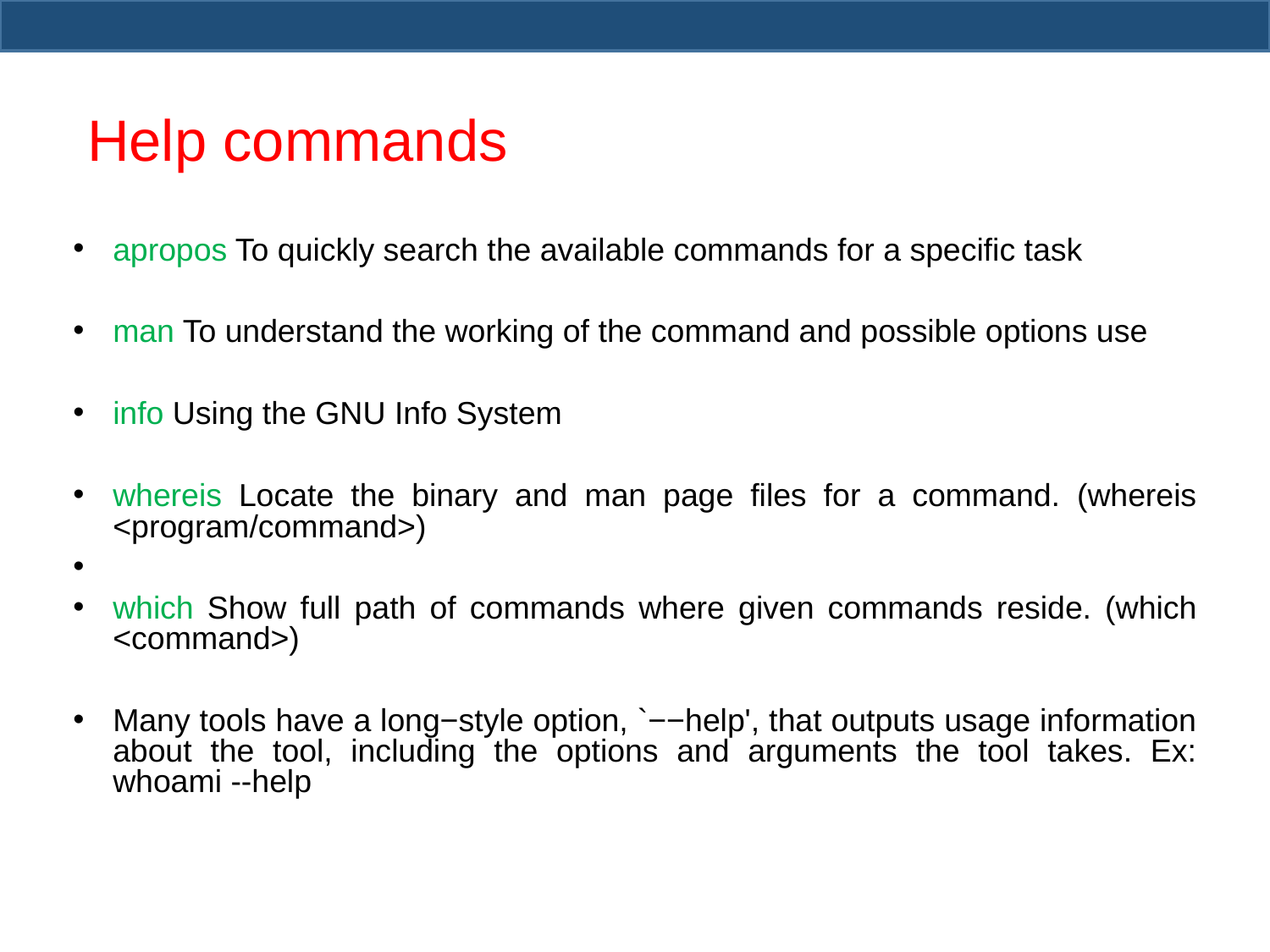

# Help commands
apropos To quickly search the available commands for a specific task

man To understand the working of the command and possible options use

info Using the GNU Info System

whereis Locate the binary and man page files for a command. (whereis <program/command>)

which Show full path of commands where given commands reside. (which <command>)

Many tools have a long−style option, `−−help', that outputs usage information about the tool, including the options and arguments the tool takes. Ex: whoami --help